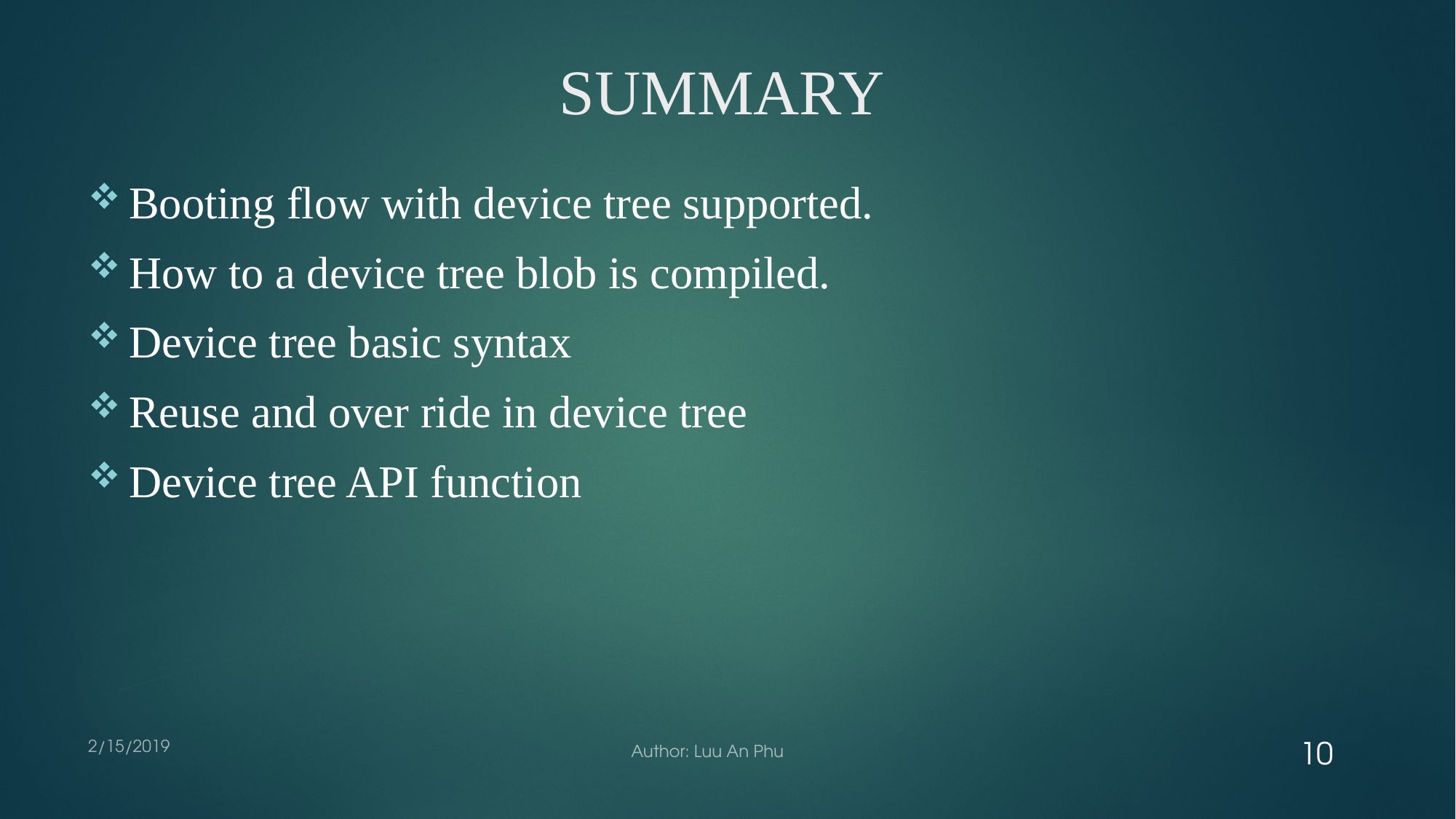

# SUMMARY
Booting flow with device tree supported.
How to a device tree blob is compiled.
Device tree basic syntax
Reuse and over ride in device tree
Device tree API function
10
2/15/2019
Author: Luu An Phu